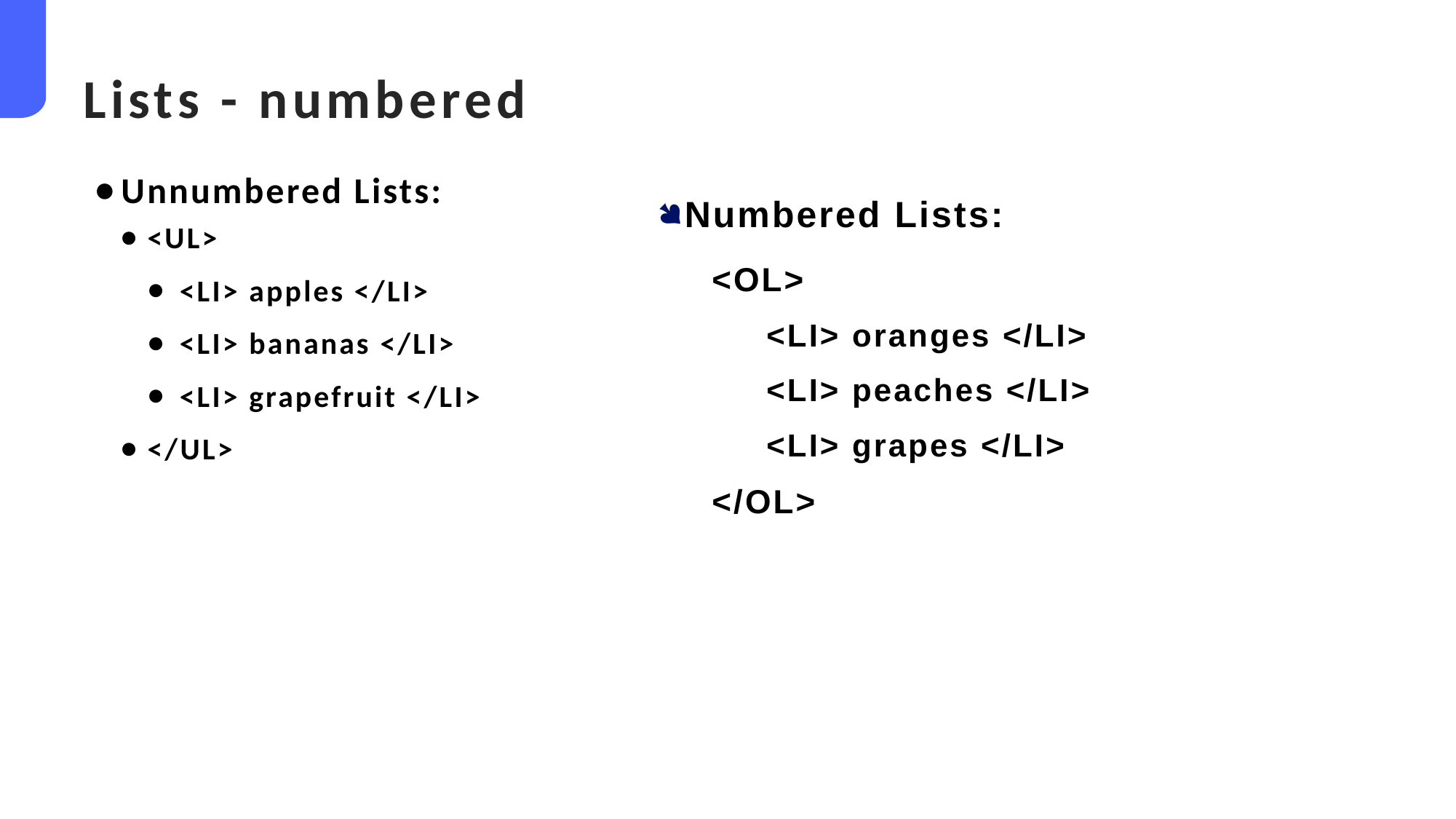

Lists - numbered
Unnumbered Lists:
<UL>
<LI> apples </LI>
<LI> bananas </LI>
<LI> grapefruit </LI>
</UL>
Numbered Lists:
<OL>
<LI> oranges </LI>
<LI> peaches </LI>
<LI> grapes </LI>
</OL>